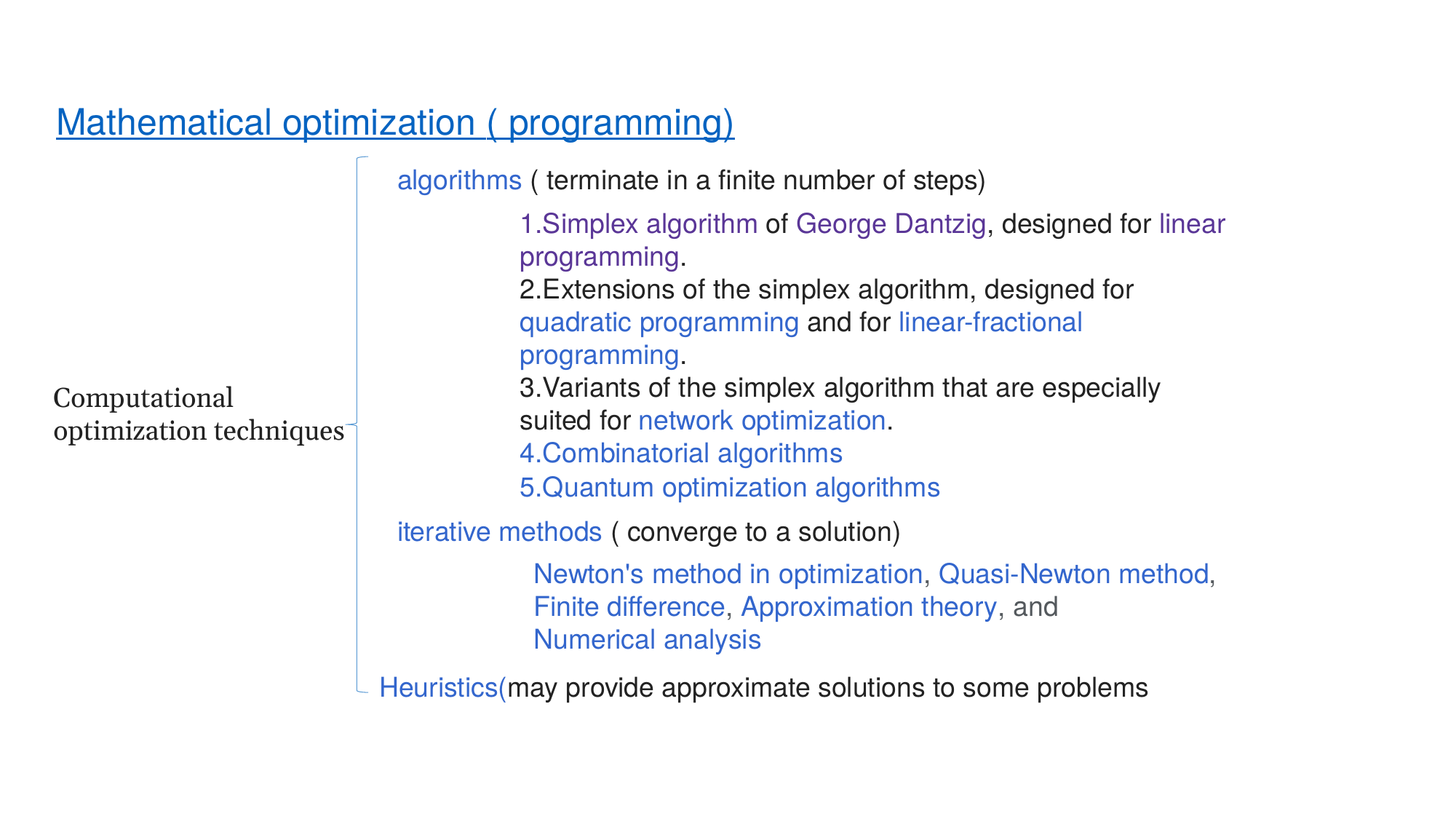

Mathematical optimization ( programming)

algorithms ( terminate in a finite number of steps)
1.Simplex algorithm of George Dantzig, designed for linear programming.
2.Extensions of the simplex algorithm, designed for quadratic programming and for linear-fractional
programming.
3.Variants of the simplex algorithm that are especially suited for network optimization.
4.Combinatorial algorithms
Computational optimization techniques
5.Quantum optimization algorithms
iterative methods ( converge to a solution)
Newton's method in optimization, Quasi-Newton method, Finite difference, Approximation theory, and
Numerical analysis
Heuristics(may provide approximate solutions to some problems